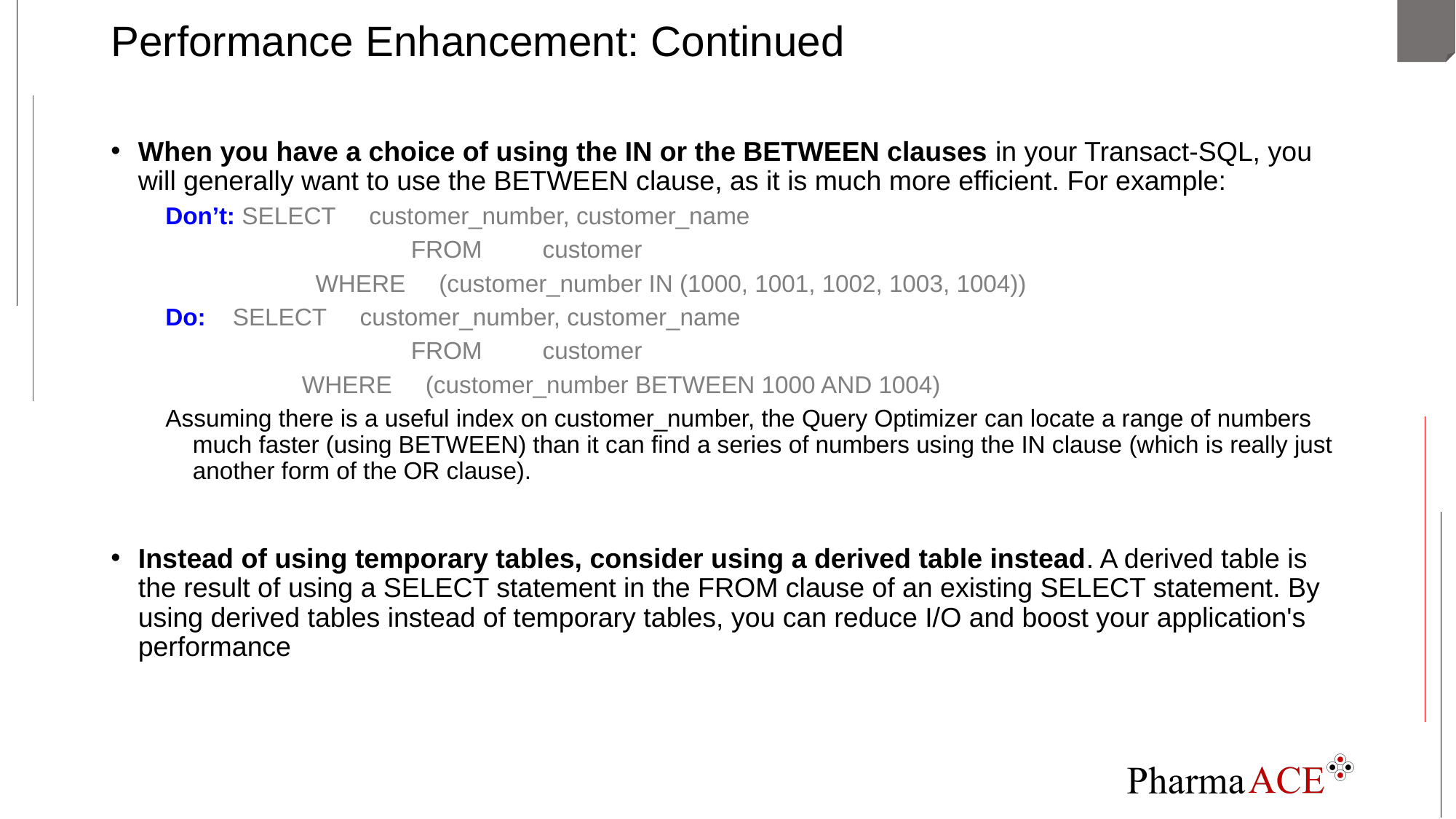

# Performance Enhancement: Continued
When you have a choice of using the IN or the BETWEEN clauses in your Transact-SQL, you will generally want to use the BETWEEN clause, as it is much more efficient. For example:
Don’t: SELECT     customer_number, customer_name
			FROM         customer
		  WHERE     (customer_number IN (1000, 1001, 1002, 1003, 1004))
Do:    SELECT     customer_number, customer_name
			FROM         customer
		WHERE     (customer_number BETWEEN 1000 AND 1004)
Assuming there is a useful index on customer_number, the Query Optimizer can locate a range of numbers much faster (using BETWEEN) than it can find a series of numbers using the IN clause (which is really just another form of the OR clause).

Instead of using temporary tables, consider using a derived table instead. A derived table is the result of using a SELECT statement in the FROM clause of an existing SELECT statement. By using derived tables instead of temporary tables, you can reduce I/O and boost your application's performance